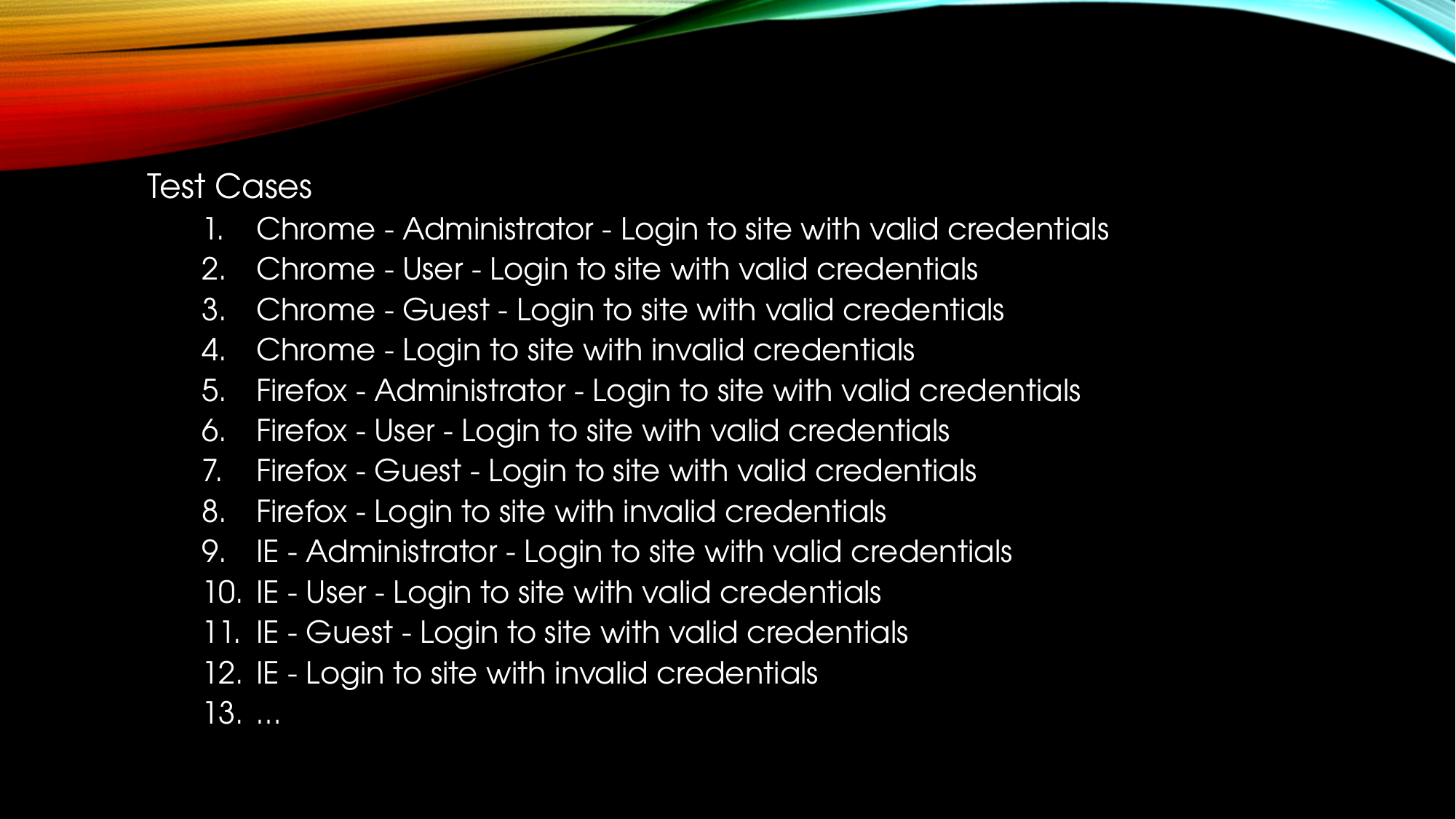

Test Cases
Chrome - Administrator - Login to site with valid credentials
Chrome - User - Login to site with valid credentials
Chrome - Guest - Login to site with valid credentials
Chrome - Login to site with invalid credentials
Firefox - Administrator - Login to site with valid credentials
Firefox - User - Login to site with valid credentials
Firefox - Guest - Login to site with valid credentials
Firefox - Login to site with invalid credentials
IE - Administrator - Login to site with valid credentials
IE - User - Login to site with valid credentials
IE - Guest - Login to site with valid credentials
IE - Login to site with invalid credentials
…